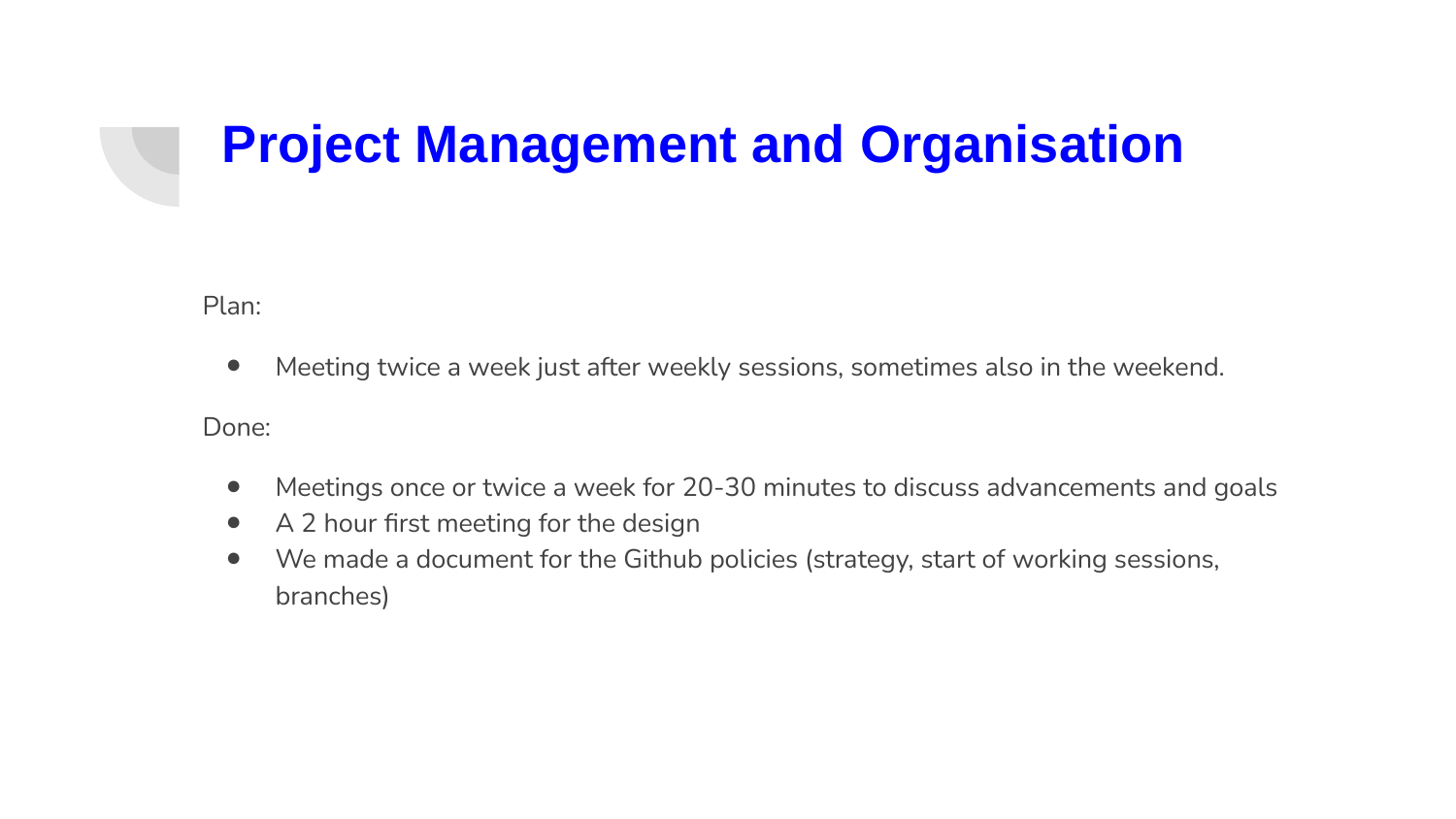

# Project Management and Organisation
Plan:
Meeting twice a week just after weekly sessions, sometimes also in the weekend.
Done:
Meetings once or twice a week for 20-30 minutes to discuss advancements and goals
A 2 hour first meeting for the design
We made a document for the Github policies (strategy, start of working sessions, branches)